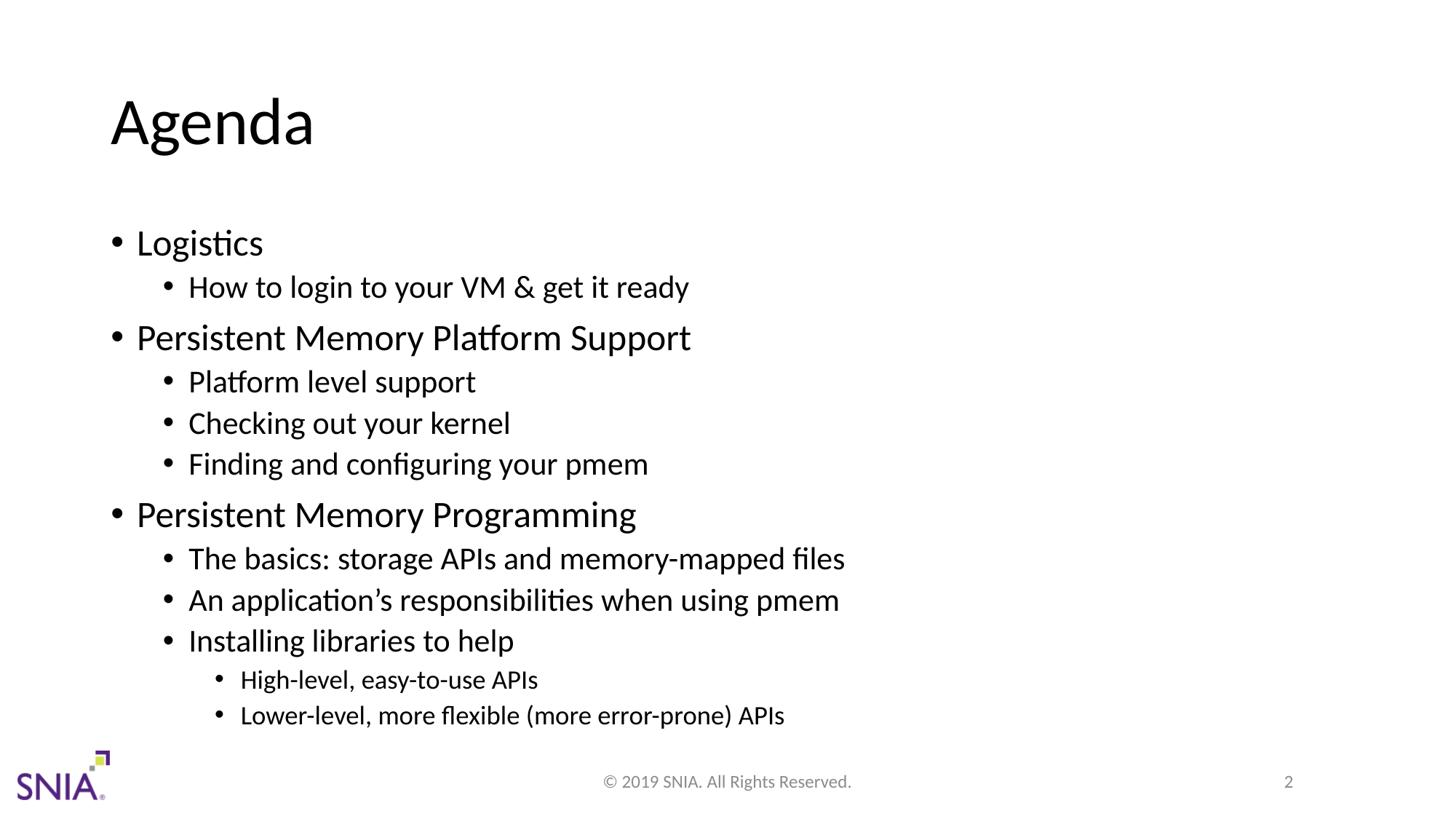

# Agenda
Logistics
How to login to your VM & get it ready
Persistent Memory Platform Support
Platform level support
Checking out your kernel
Finding and configuring your pmem
Persistent Memory Programming
The basics: storage APIs and memory-mapped files
An application’s responsibilities when using pmem
Installing libraries to help
High-level, easy-to-use APIs
Lower-level, more flexible (more error-prone) APIs
© 2019 SNIA. All Rights Reserved.
2